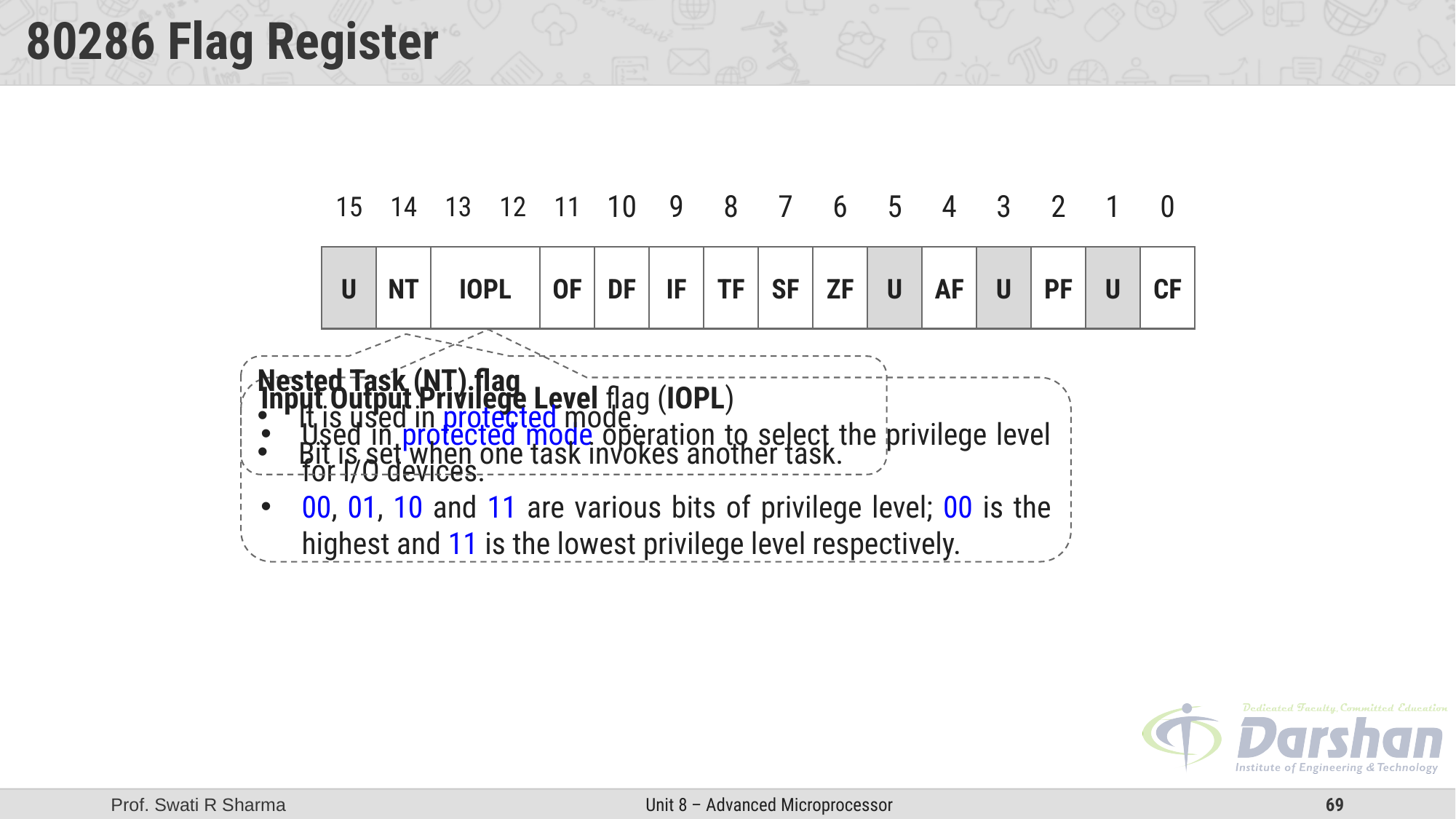

# 80286 Flag Register
15
14
13
12
11
10
9
8
7
6
5
4
3
2
1
0
U
NT
IOPL
OF
DF
IF
TF
SF
ZF
U
AF
U
PF
U
CF
Nested Task (NT) flag
It is used in protected mode.
Bit is set when one task invokes another task.
Input Output Privilege Level flag (IOPL)
Used in protected mode operation to select the privilege level for I/O devices.
00, 01, 10 and 11 are various bits of privilege level; 00 is the highest and 11 is the lowest privilege level respectively.